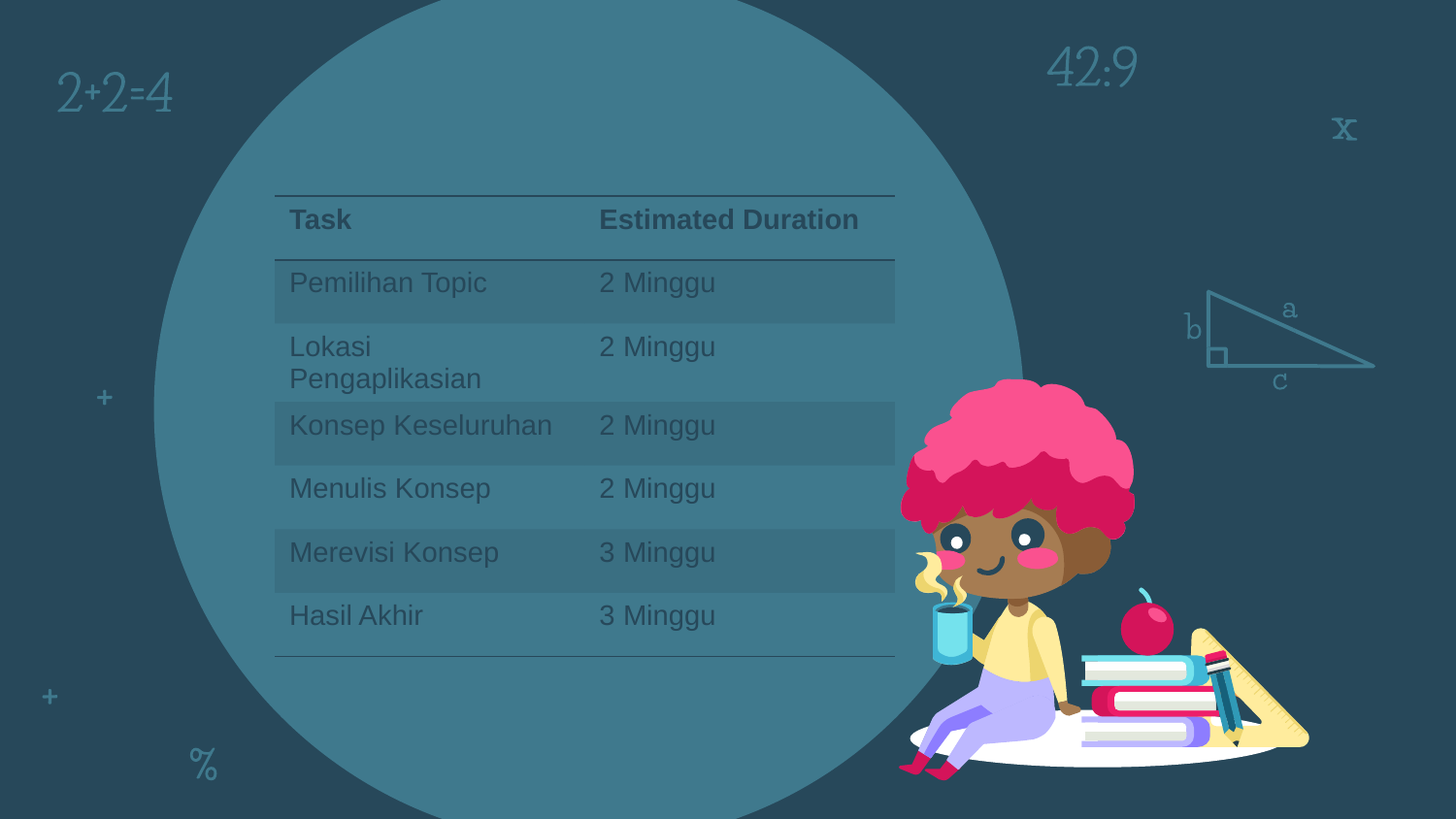

| Task | Estimated Duration |
| --- | --- |
| Pemilihan Topic | 2 Minggu |
| Lokasi Pengaplikasian | 2 Minggu |
| Konsep Keseluruhan | 2 Minggu |
| Menulis Konsep | 2 Minggu |
| Merevisi Konsep | 3 Minggu |
| Hasil Akhir | 3 Minggu |